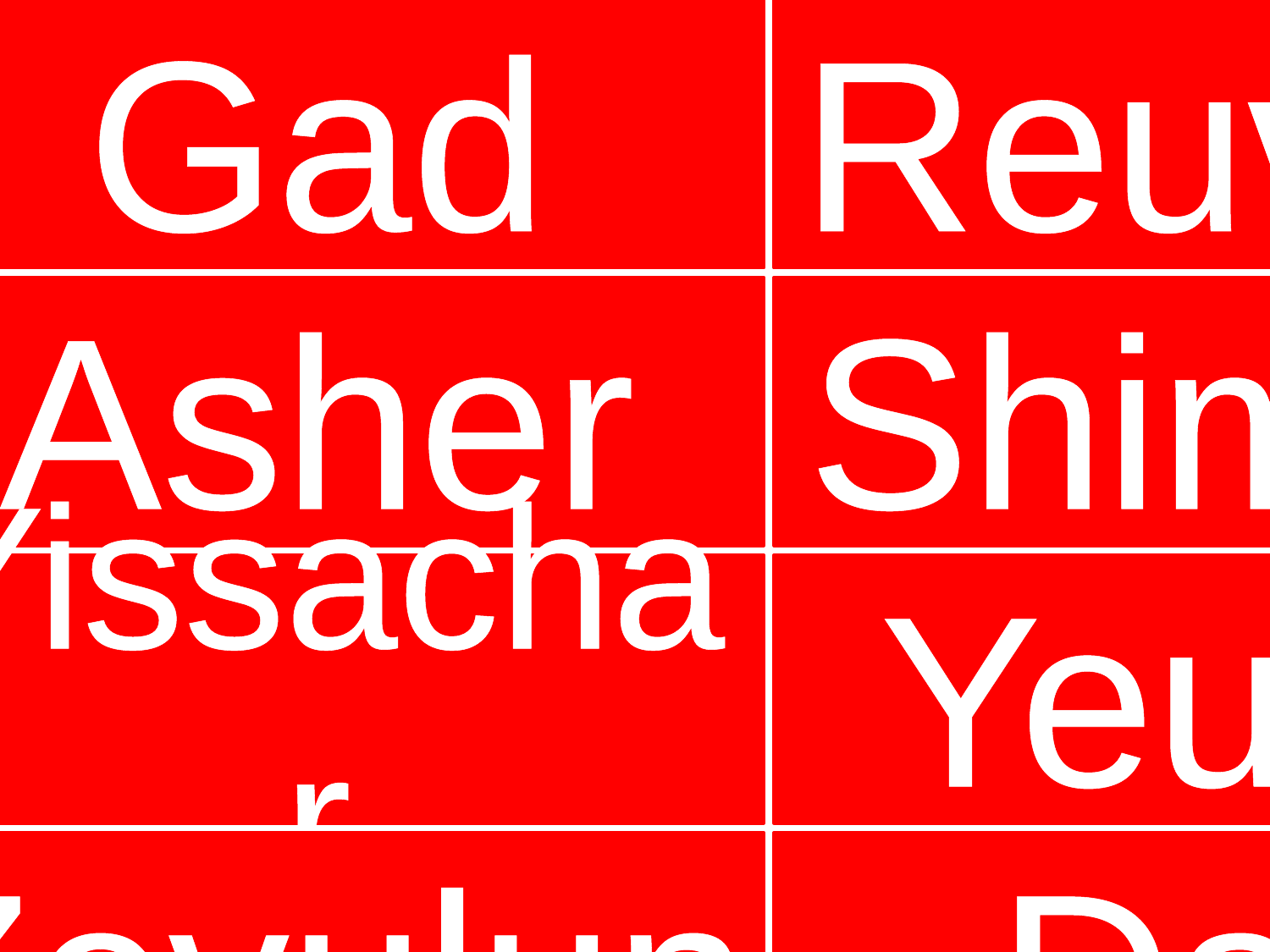

Gad
Reuven
Asher
Shimon
Yissachar
Yeuda
Zevulun
Dan
Ephraim
Naftali
Benjamin
Menashe